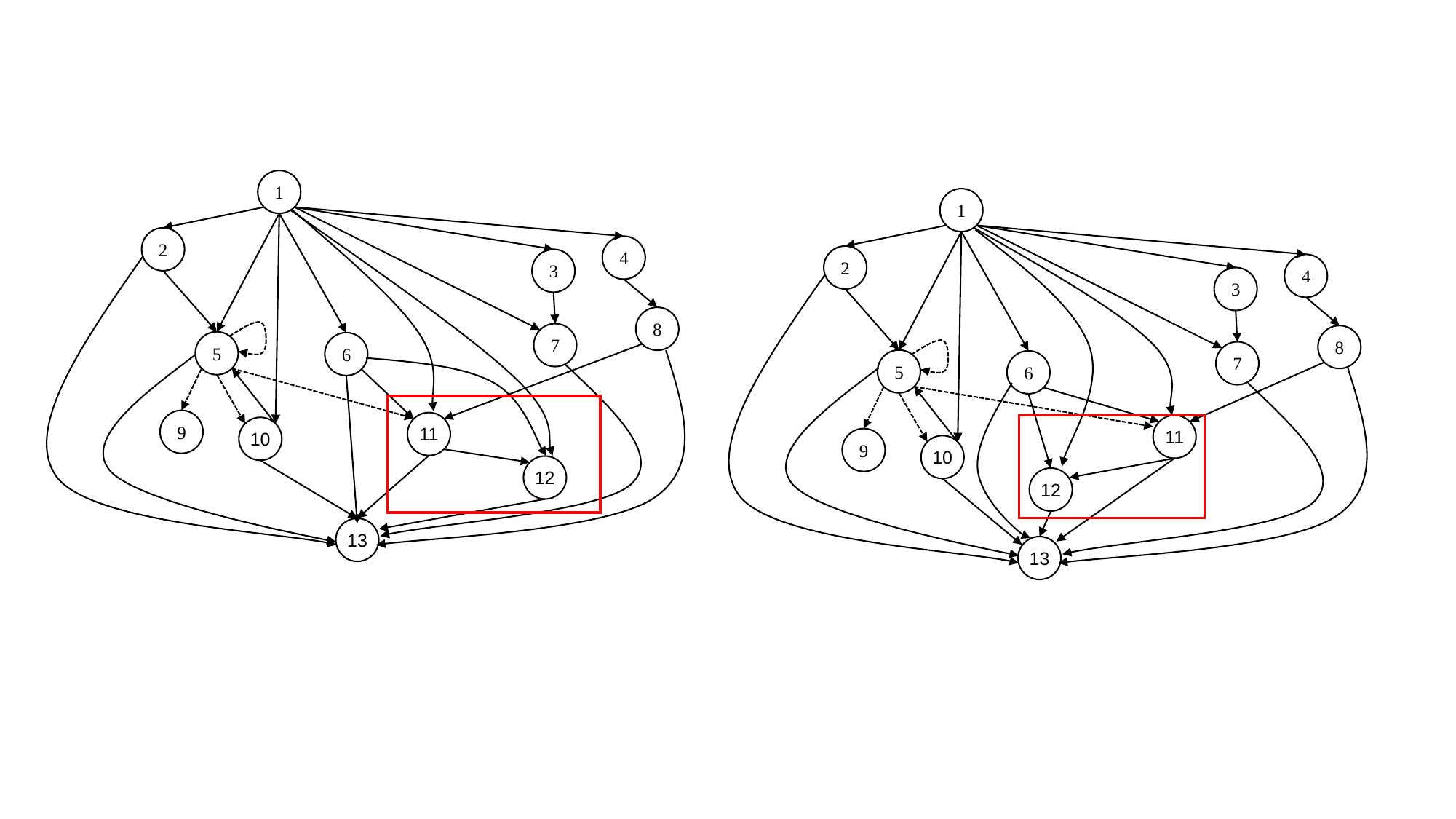

1
1

2

4
2
3
4

3

8

7
8
5
6

7
5

6

9

11

11

10
9

10

12

12

13

13